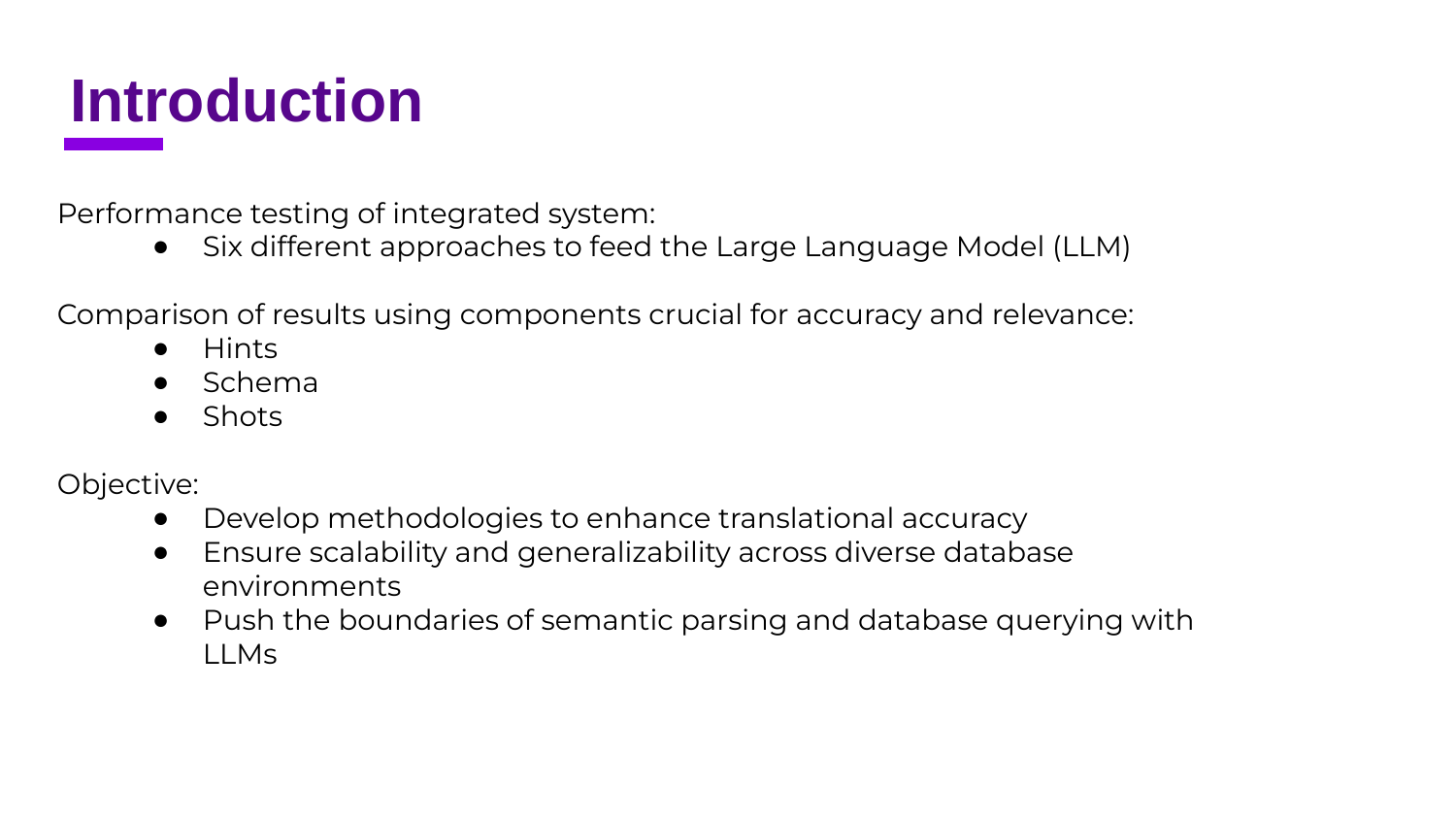

# Introduction
Performance testing of integrated system:
Six different approaches to feed the Large Language Model (LLM)

Comparison of results using components crucial for accuracy and relevance:
Hints
Schema
Shots

Objective:
Develop methodologies to enhance translational accuracy
Ensure scalability and generalizability across diverse database environments
Push the boundaries of semantic parsing and database querying with LLMs